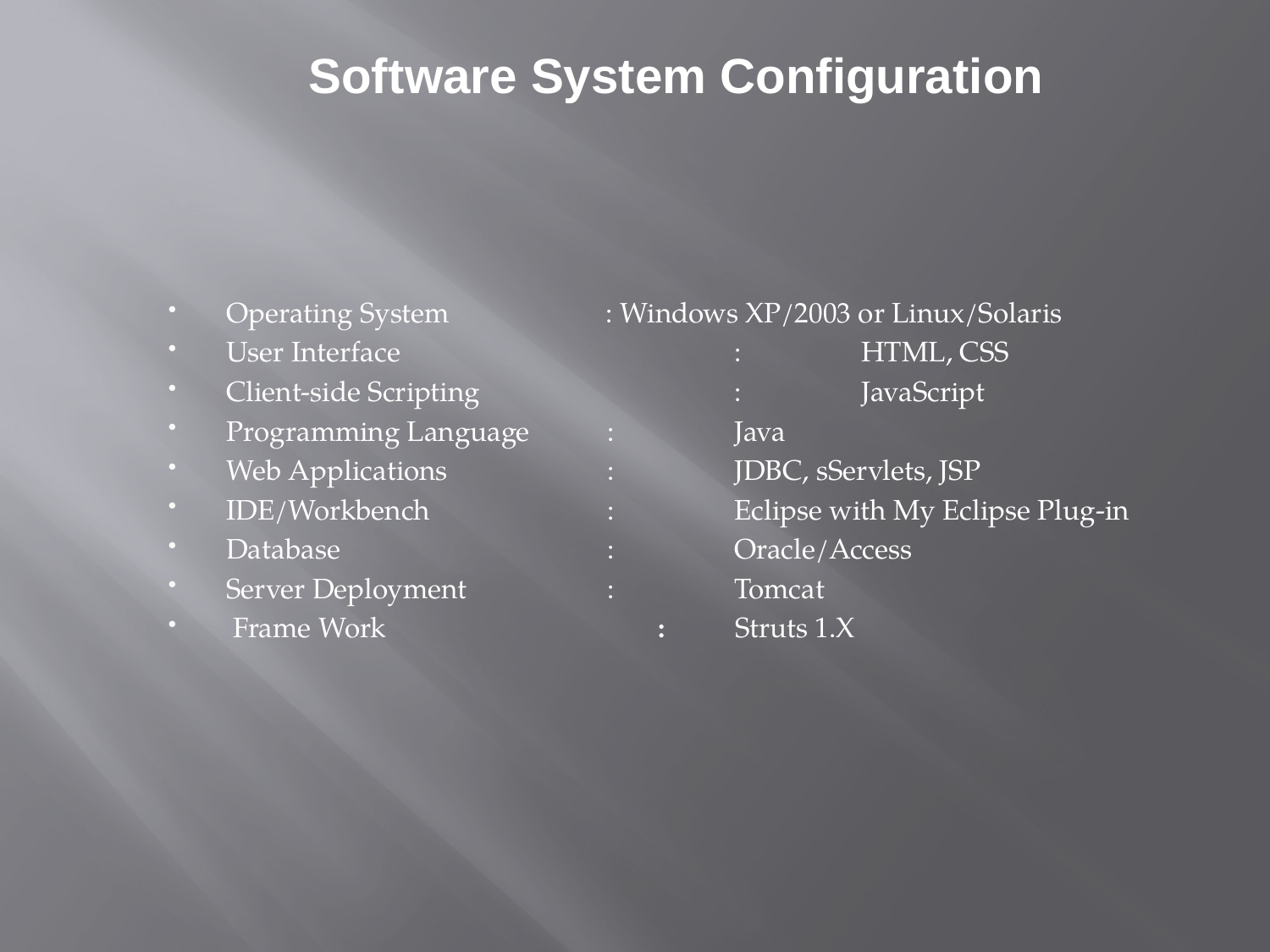

# Software System Configuration

Operating System	                  : Windows XP/2003 or Linux/Solaris
User Interface			:	HTML, CSS
Client-side Scripting		:	JavaScript
Programming Language	:	Java
Web Applications		:	JDBC, sServlets, JSP
IDE/Workbench		:	Eclipse with My Eclipse Plug-in
Database			:	Oracle/Access
Server Deployment		:	Tomcat
 Frame Work                                       :          Struts 1.X